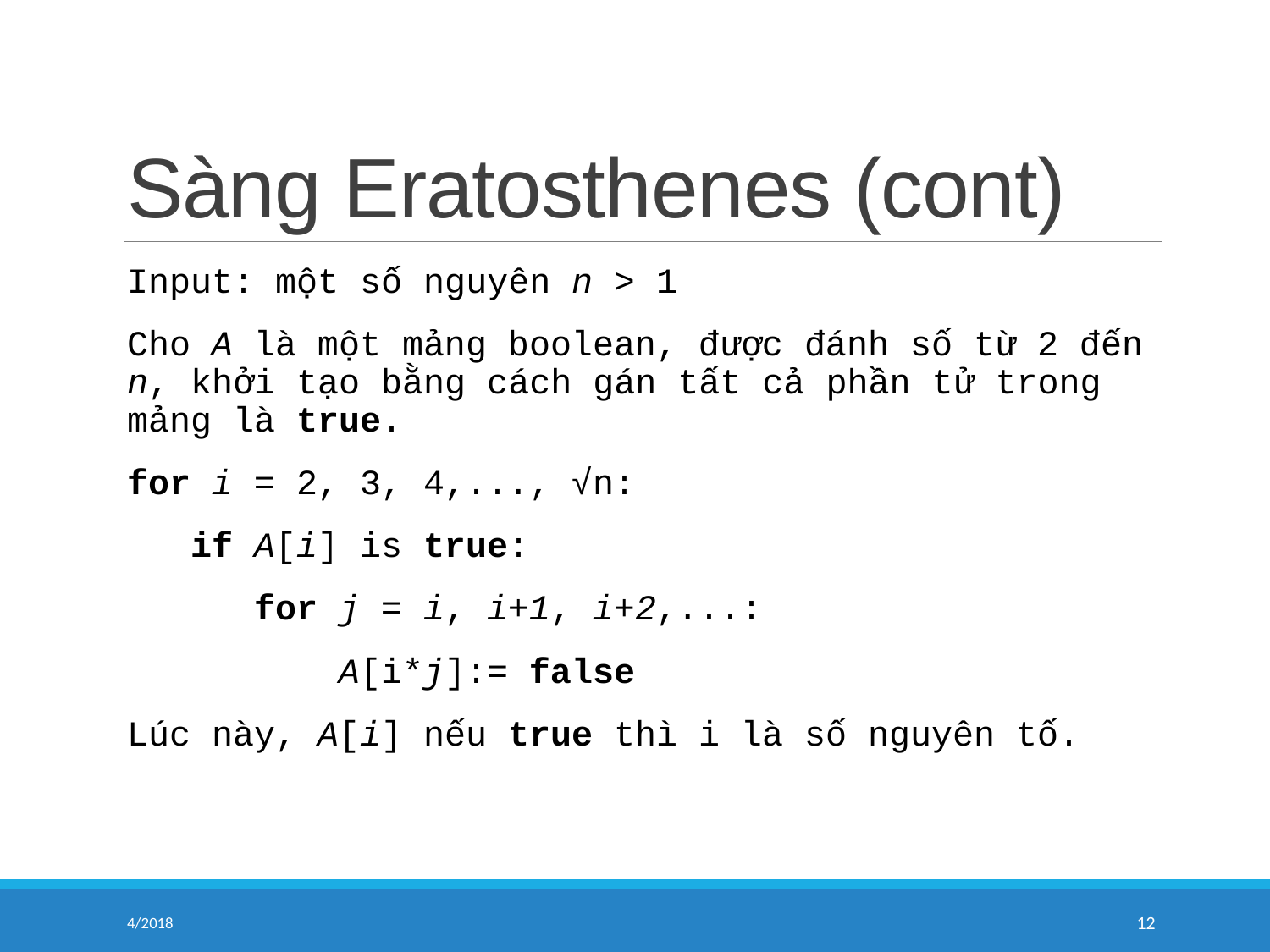

# Sàng Eratosthenes (cont)
Input: một số nguyên n > 1
Cho A là một mảng boolean, được đánh số từ 2 đến n, khởi tạo bằng cách gán tất cả phần tử trong mảng là true.
for i = 2, 3, 4,..., √n:
   if A[i] is true:
      for j = i, i+1, i+2,...:
          A[i*j]:= false
Lúc này, A[i] nếu true thì i là số nguyên tố.
4/2018

12